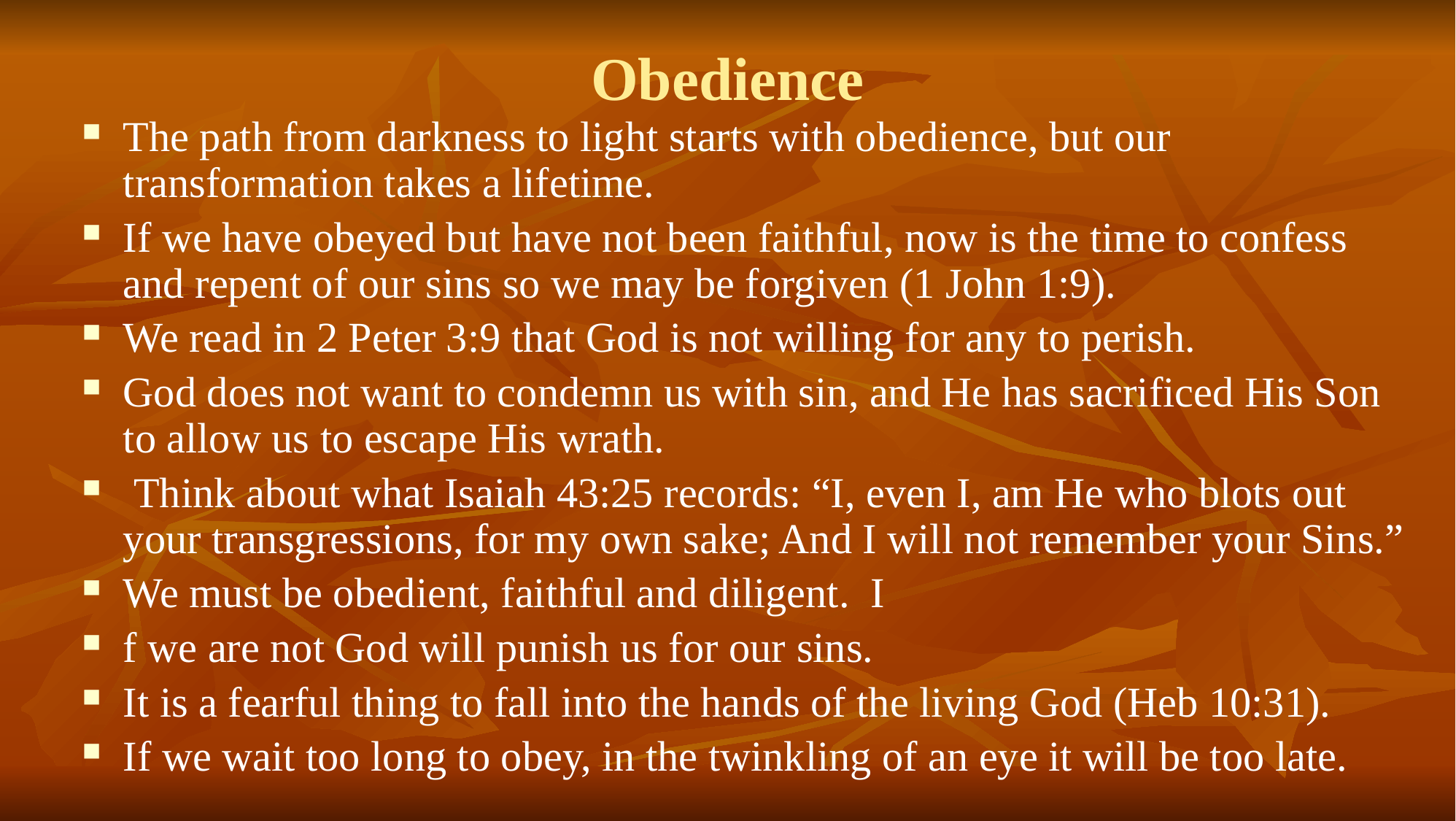

# Obedience
The path from darkness to light starts with obedience, but our transformation takes a lifetime.
If we have obeyed but have not been faithful, now is the time to confess and repent of our sins so we may be forgiven (1 John 1:9).
We read in 2 Peter 3:9 that God is not willing for any to perish.
God does not want to condemn us with sin, and He has sacrificed His Son to allow us to escape His wrath.
 Think about what Isaiah 43:25 records: “I, even I, am He who blots out your transgressions, for my own sake; And I will not remember your Sins.”
We must be obedient, faithful and diligent.  I
f we are not God will punish us for our sins.
It is a fearful thing to fall into the hands of the living God (Heb 10:31).
If we wait too long to obey, in the twinkling of an eye it will be too late.